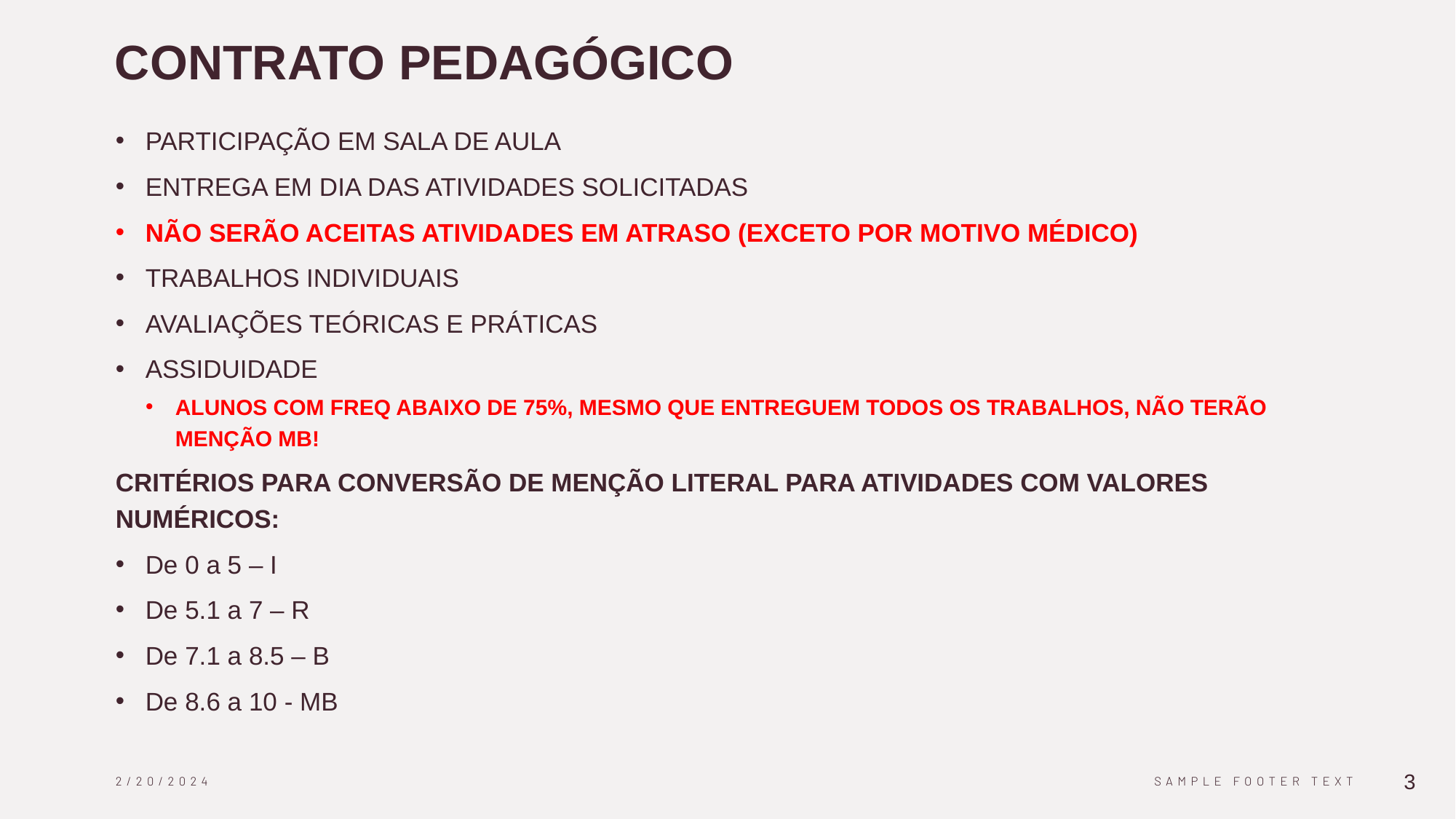

# CONTRATO PEDAGÓGICO
PARTICIPAÇÃO EM SALA DE AULA
ENTREGA EM DIA DAS ATIVIDADES SOLICITADAS
NÃO SERÃO ACEITAS ATIVIDADES EM ATRASO (EXCETO POR MOTIVO MÉDICO)
TRABALHOS INDIVIDUAIS
AVALIAÇÕES TEÓRICAS E PRÁTICAS
ASSIDUIDADE
ALUNOS COM FREQ ABAIXO DE 75%, MESMO QUE ENTREGUEM TODOS OS TRABALHOS, NÃO TERÃO MENÇÃO MB!
CRITÉRIOS PARA CONVERSÃO DE MENÇÃO LITERAL PARA ATIVIDADES COM VALORES NUMÉRICOS:
De 0 a 5 – I
De 5.1 a 7 – R
De 7.1 a 8.5 – B
De 8.6 a 10 - MB

2/20/2024
Sample Footer Text
3